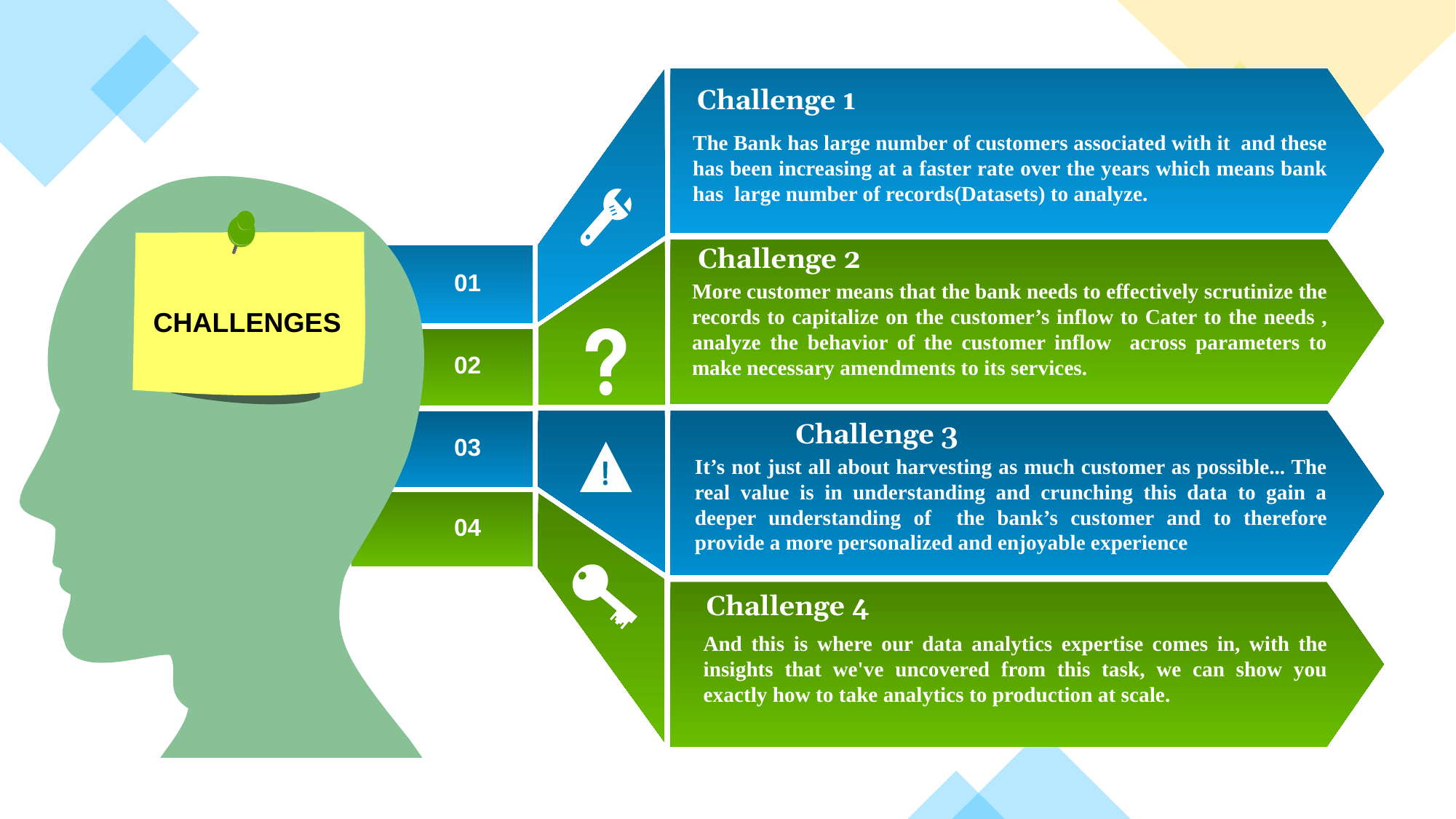

Challenge 1
The Bank has large number of customers associated with it  and these has been increasing at a faster rate over the years which means bank has  large number of records(Datasets) to analyze.

Challenge 2
More customer means that the bank needs to effectively scrutinize the records to capitalize on the customer’s inflow to Cater to the needs , analyze the behavior of the customer inflow  across parameters to make necessary amendments to its services.
01

02
Challenge 3
It’s not just all about harvesting as much customer as possible... The real value is in understanding and crunching this data to gain a deeper understanding of  the bank’s customer and to therefore provide a more personalized and enjoyable experience

03

04

Challenge 4
And this is where our data analytics expertise comes in, with the insights that we've uncovered from this task, we can show you exactly how to take analytics to production at scale.

CHALLENGES